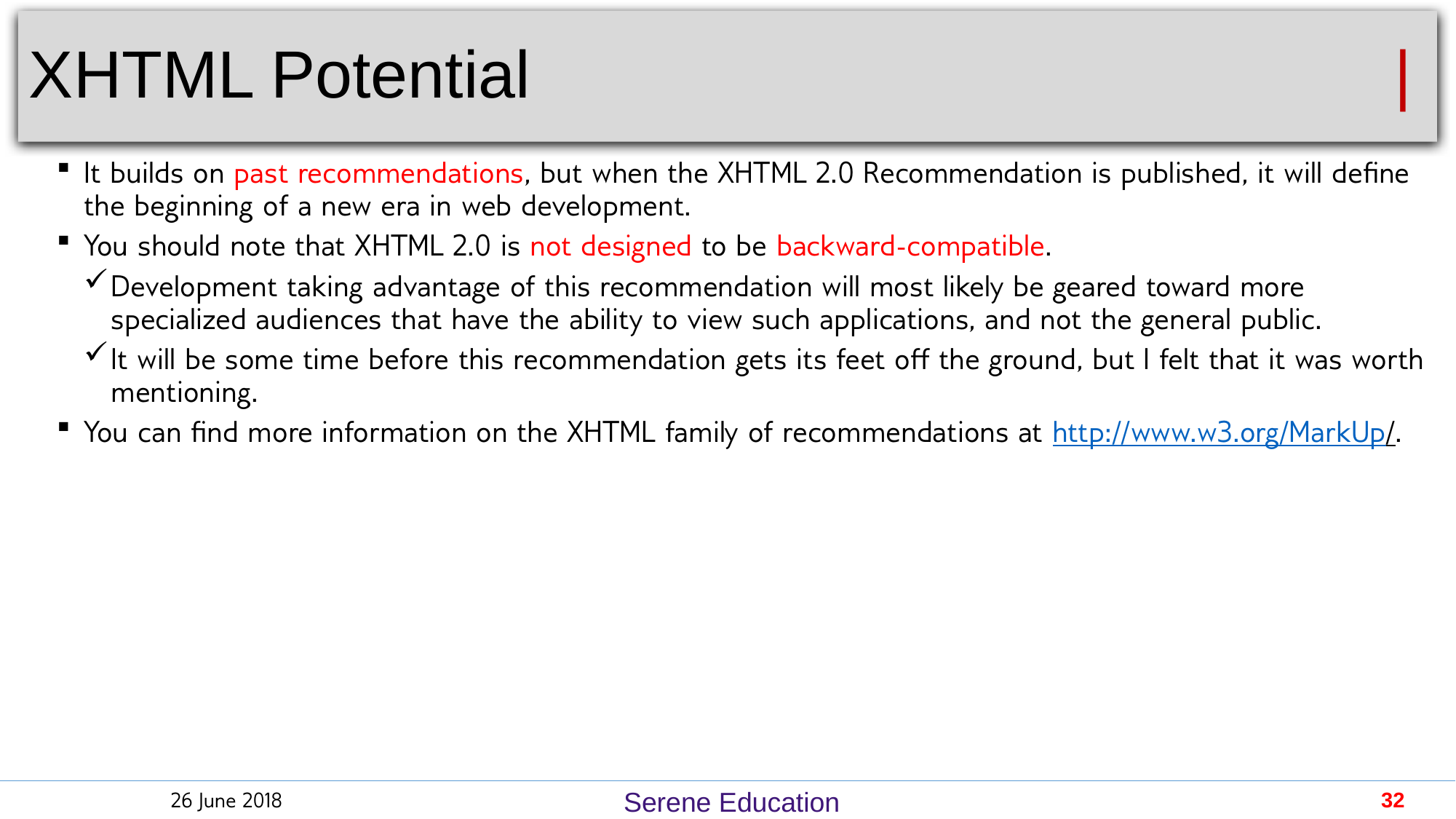

# XHTML Potential								   |
It builds on past recommendations, but when the XHTML 2.0 Recommendation is published, it will define the beginning of a new era in web development.
You should note that XHTML 2.0 is not designed to be backward-compatible.
Development taking advantage of this recommendation will most likely be geared toward more specialized audiences that have the ability to view such applications, and not the general public.
It will be some time before this recommendation gets its feet off the ground, but I felt that it was worth mentioning.
You can find more information on the XHTML family of recommendations at http://www.w3.org/MarkUp/.
26 June 2018
32